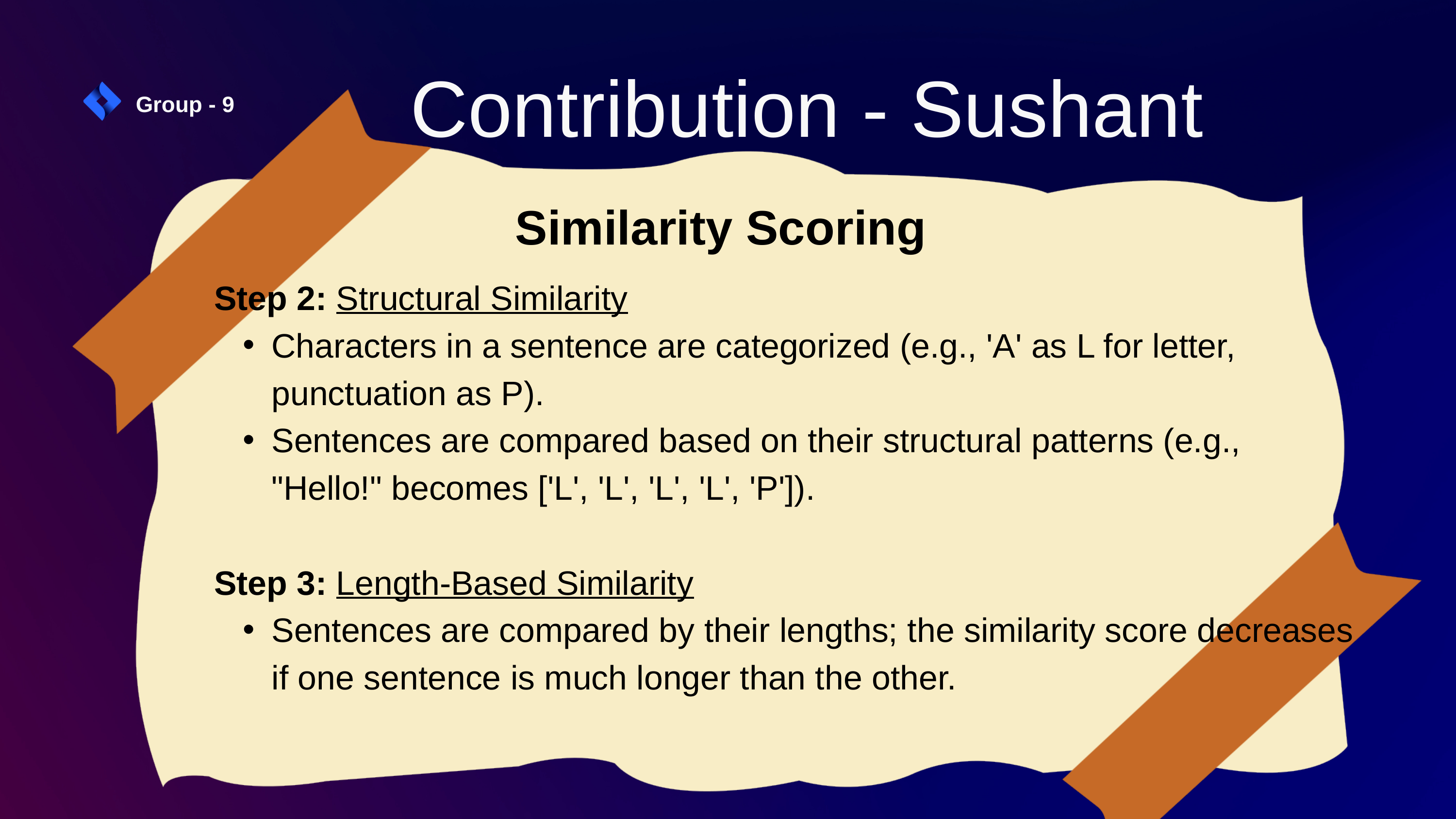

Contribution - Sushant

Group - 9

Similarity Scoring
Step 2: Structural Similarity
Characters in a sentence are categorized (e.g., 'A' as L for letter, punctuation as P).
Sentences are compared based on their structural patterns (e.g., "Hello!" becomes ['L', 'L', 'L', 'L', 'P']).

Step 3: Length-Based Similarity
Sentences are compared by their lengths; the similarity score decreases if one sentence is much longer than the other.